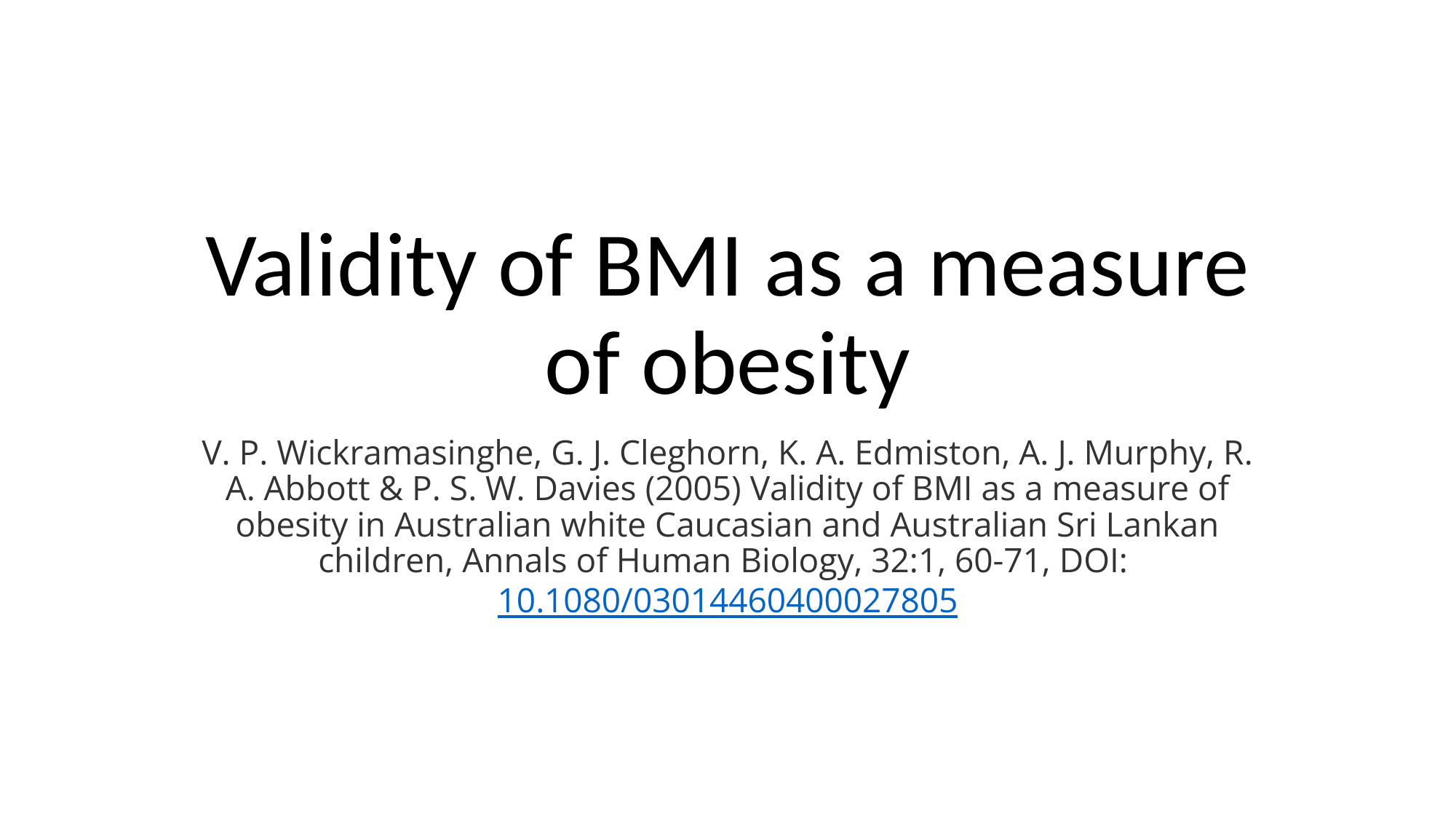

# Validity of BMI as a measure of obesity
V. P. Wickramasinghe, G. J. Cleghorn, K. A. Edmiston, A. J. Murphy, R. A. Abbott & P. S. W. Davies (2005) Validity of BMI as a measure of obesity in Australian white Caucasian and Australian Sri Lankan children, Annals of Human Biology, 32:1, 60-71, DOI: 10.1080/03014460400027805